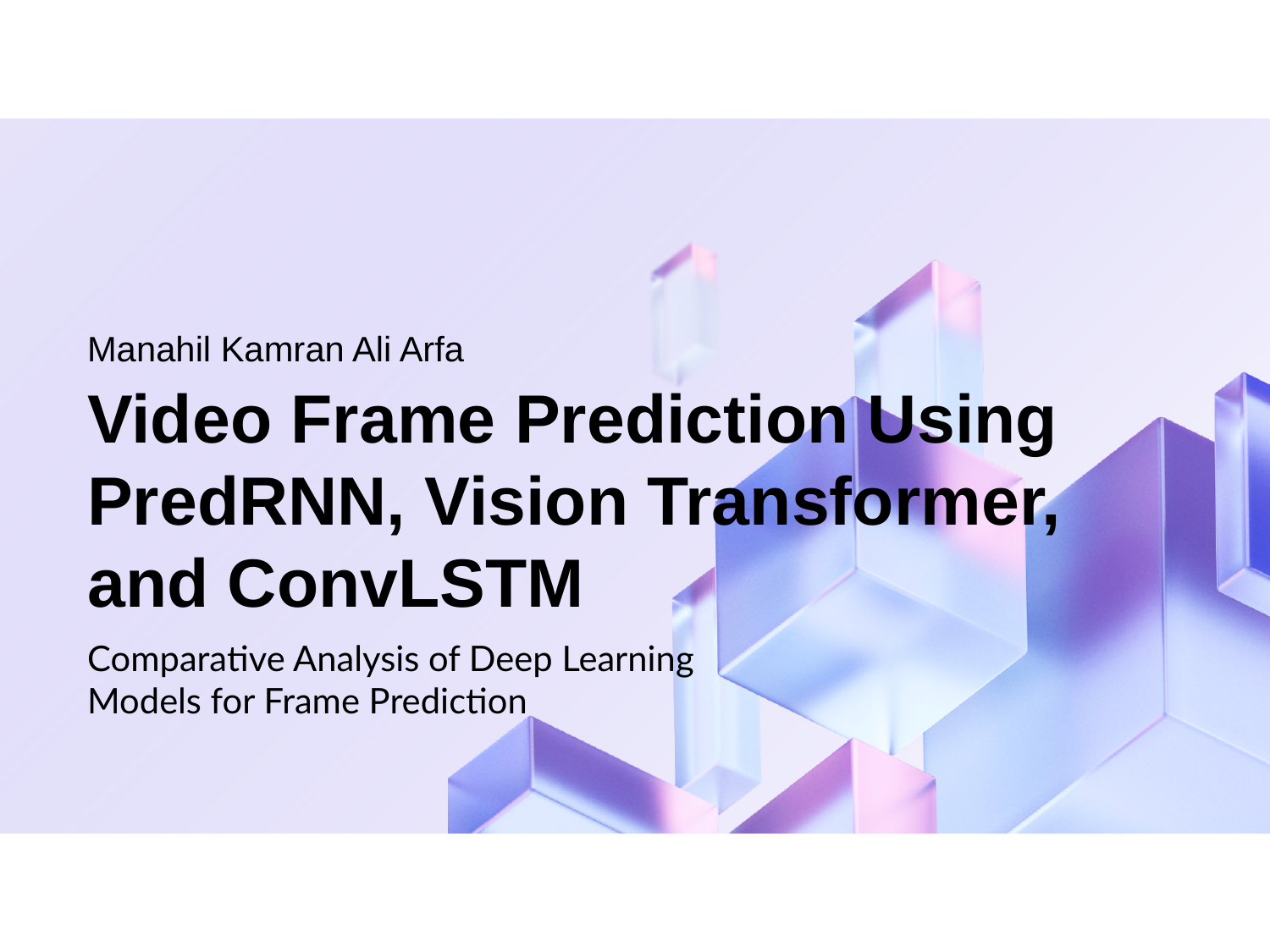

Manahil Kamran Ali Arfa
# Video Frame Prediction Using PredRNN, Vision Transformer, and ConvLSTM
Comparative Analysis of Deep Learning Models for Frame Prediction